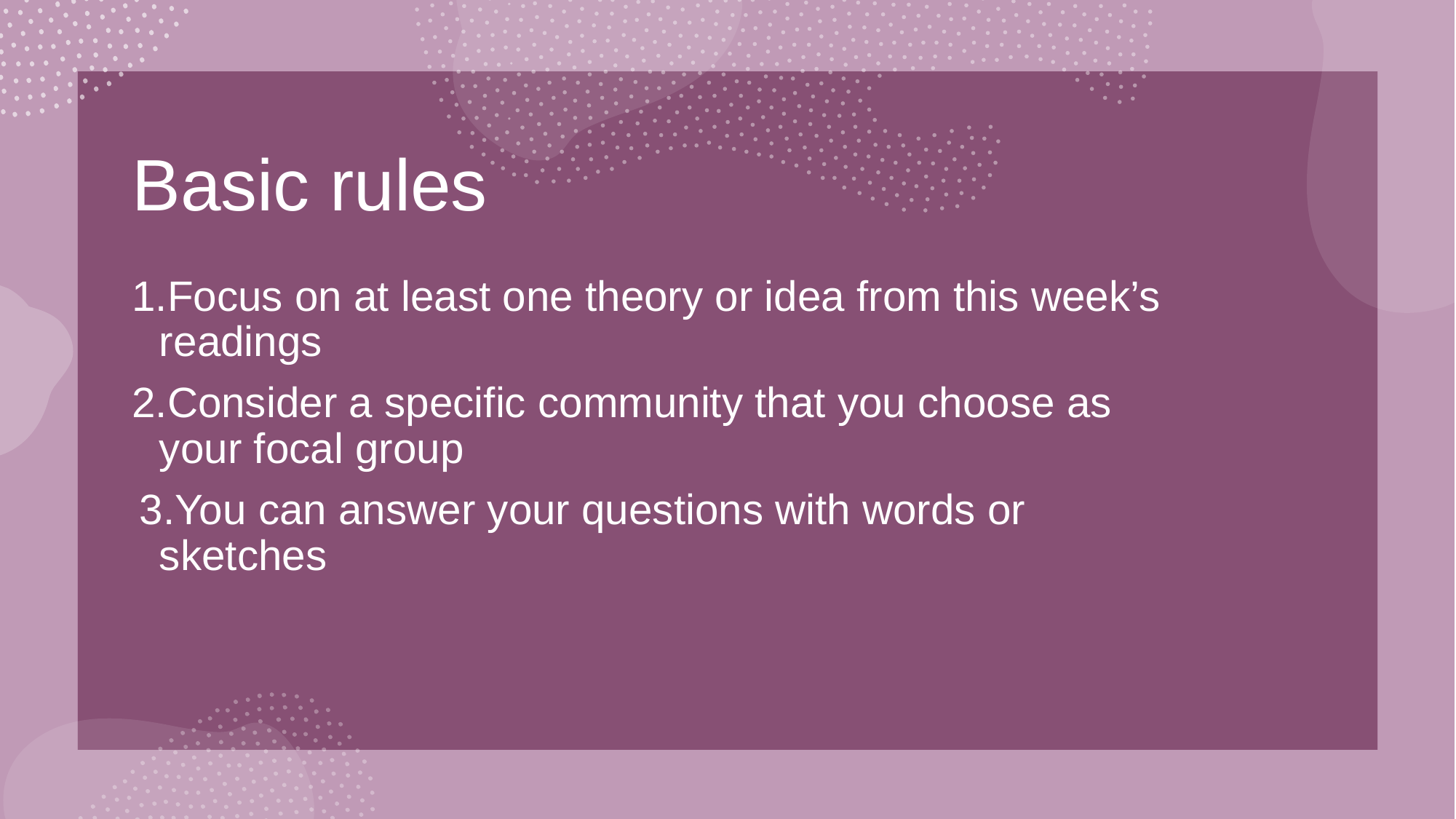

# Basic rules
Focus on at least one theory or idea from this week’s readings
Consider a specific community that you choose as your focal group
You can answer your questions with words or sketches